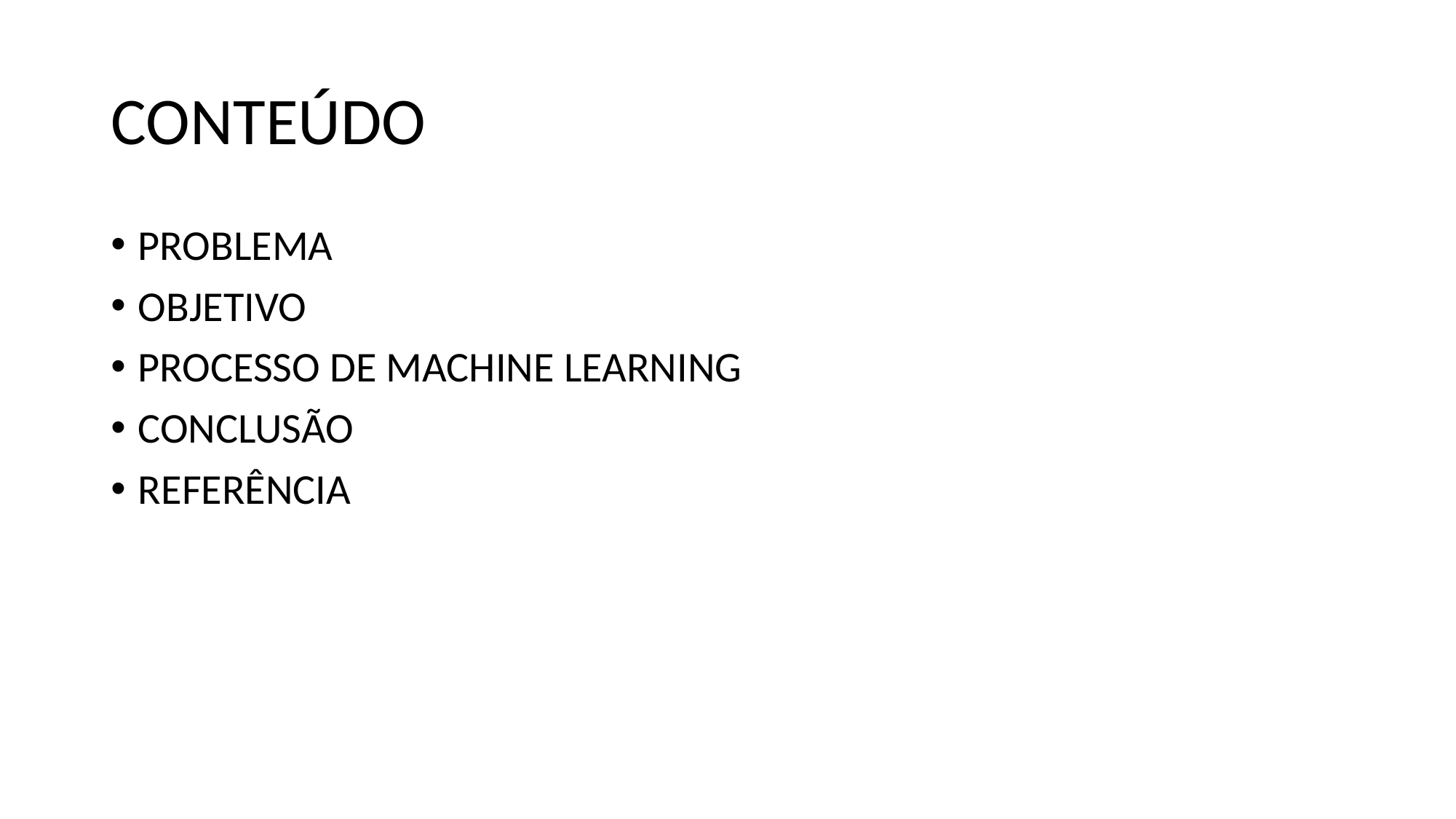

# CONTEÚDO
PROBLEMA
OBJETIVO
PROCESSO DE MACHINE LEARNING
CONCLUSÃO
REFERÊNCIA